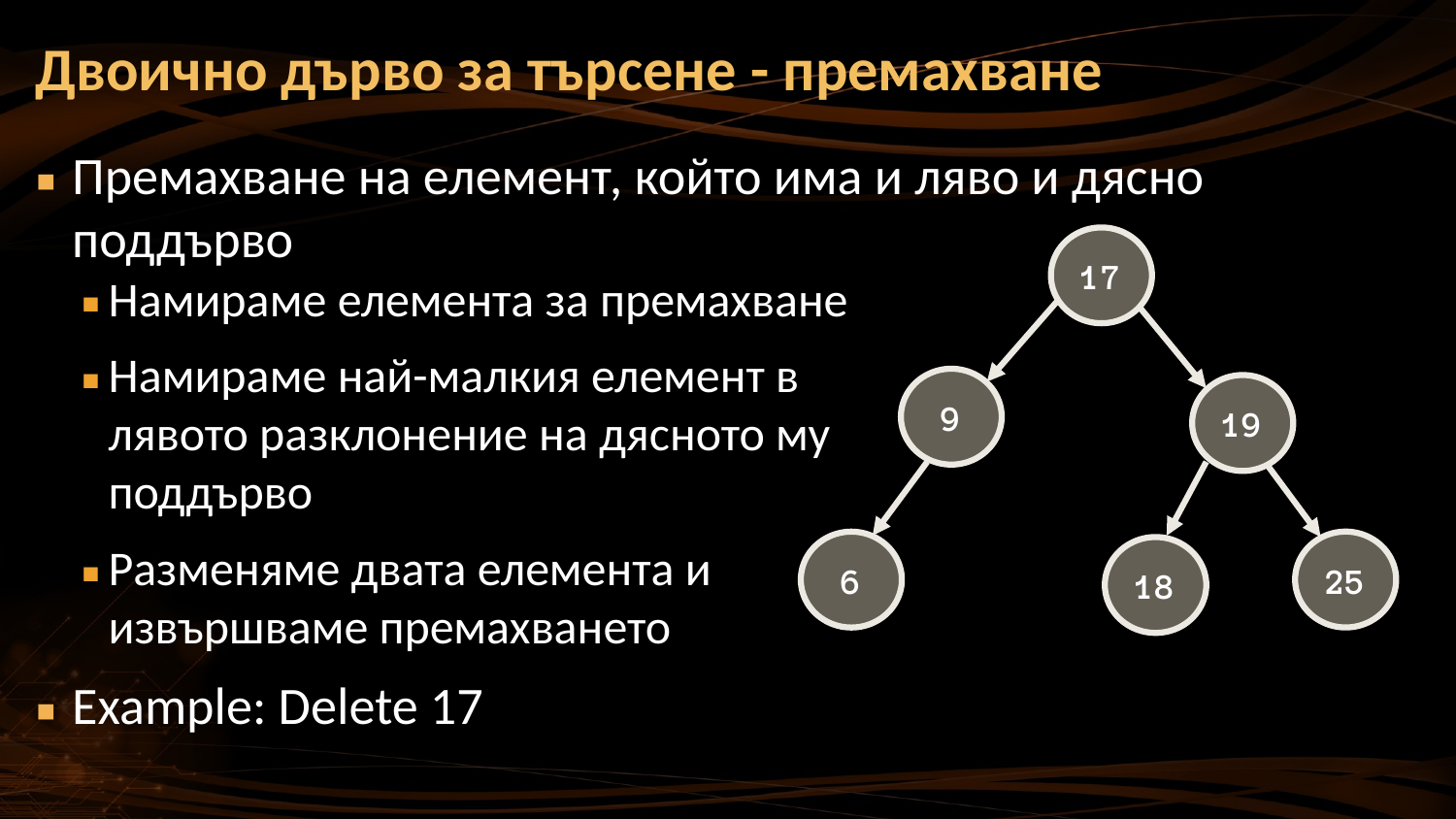

Двоично дърво за търсене - премахване
Премахване на елемент, който има и ляво и дясно поддърво
Намираме елемента за премахване
Намираме най-малкия елемент в
лявото разклонение на дясното му
поддърво
Разменяме двата елемента и
извършваме премахването
Example: Delete 17
17
9
19
25
6
18